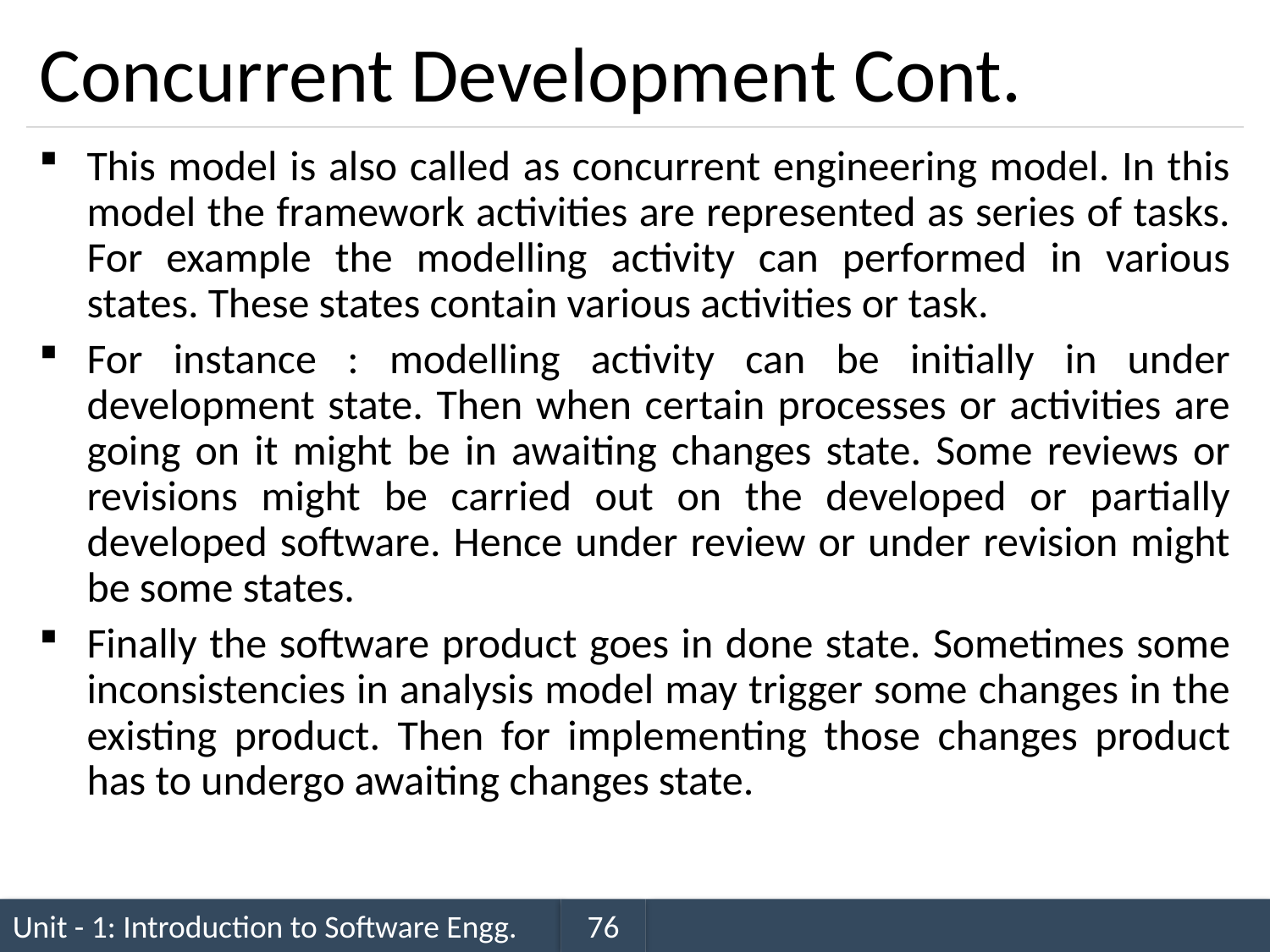

# Concurrent Development Cont.
This model is also called as concurrent engineering model. In this model the framework activities are represented as series of tasks. For example the modelling activity can performed in various states. These states contain various activities or task.
For instance : modelling activity can be initially in under development state. Then when certain processes or activities are going on it might be in awaiting changes state. Some reviews or revisions might be carried out on the developed or partially developed software. Hence under review or under revision might be some states.
Finally the software product goes in done state. Sometimes some inconsistencies in analysis model may trigger some changes in the existing product. Then for implementing those changes product has to undergo awaiting changes state.